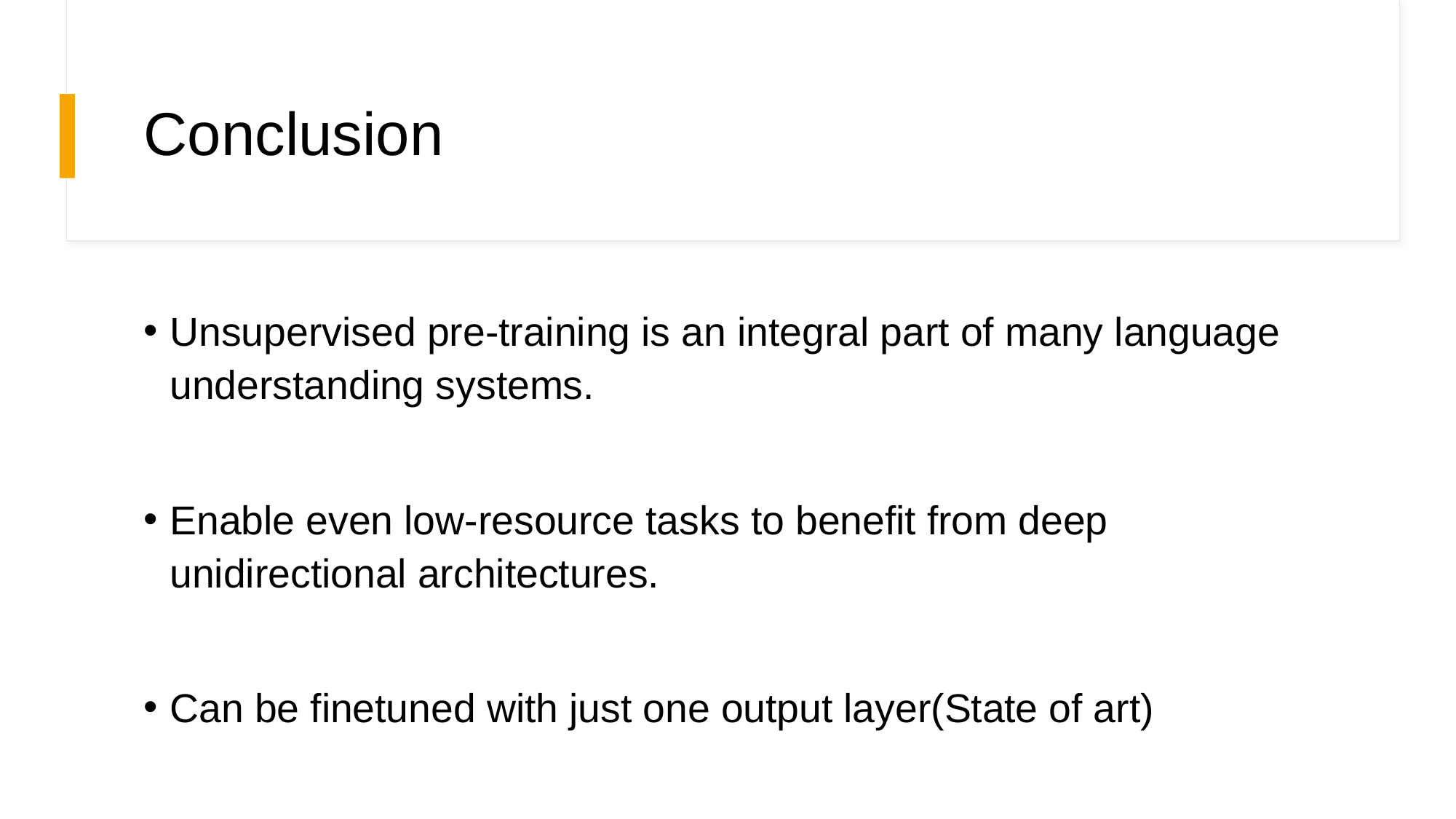

# Conclusion
Unsupervised pre-training is an integral part of many language understanding systems.

Enable even low-resource tasks to benefit from deep unidirectional architectures.

Can be finetuned with just one output layer(State of art)